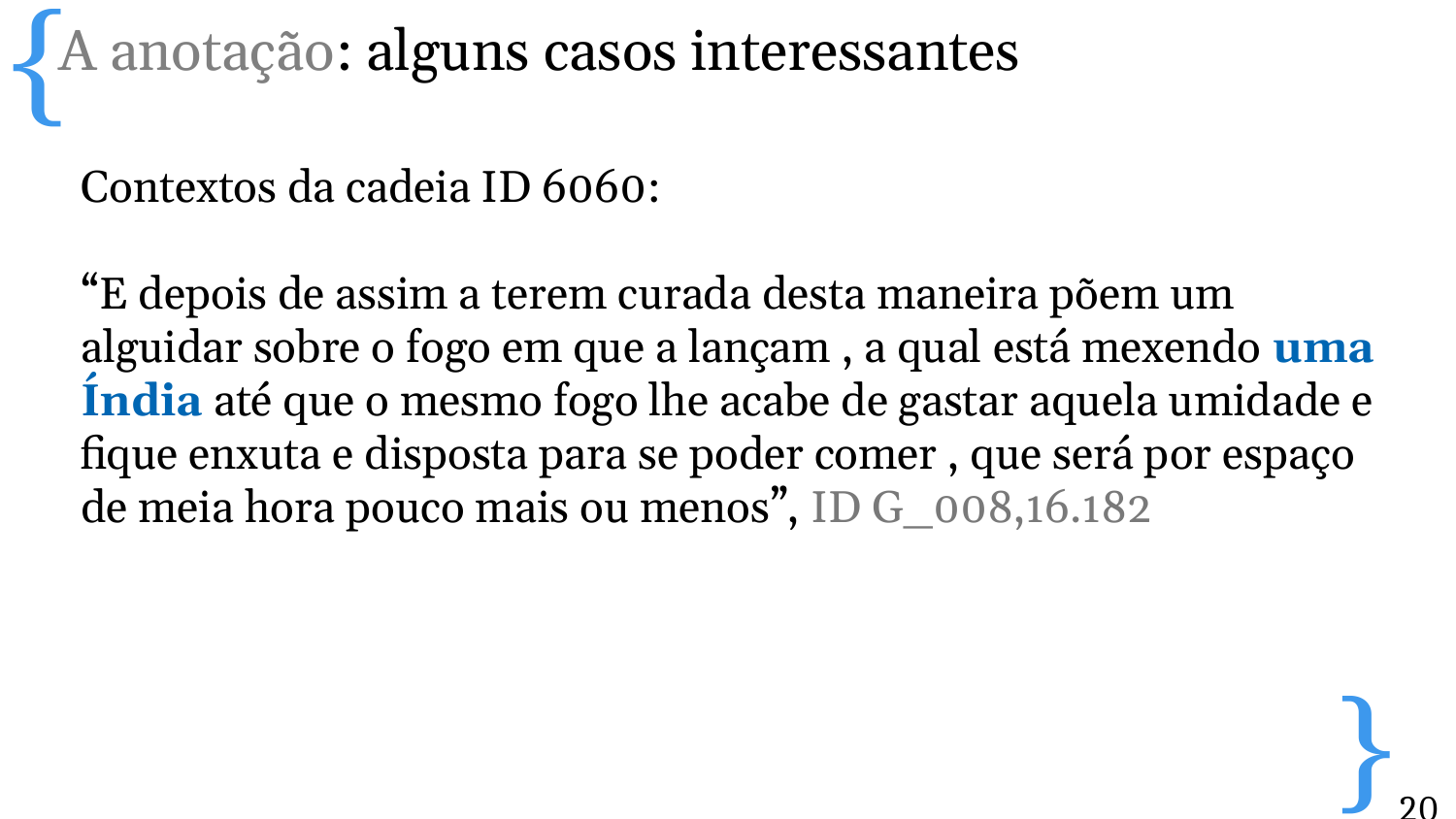

A anotação: alguns casos interessantes
Contextos da cadeia ID 6060:

“E depois de assim a terem curada desta maneira põem um alguidar sobre o fogo em que a lançam , a qual está mexendo uma Índia até que o mesmo fogo lhe acabe de gastar aquela umidade e fique enxuta e disposta para se poder comer , que será por espaço de meia hora pouco mais ou menos”, ID G_008,16.182

201